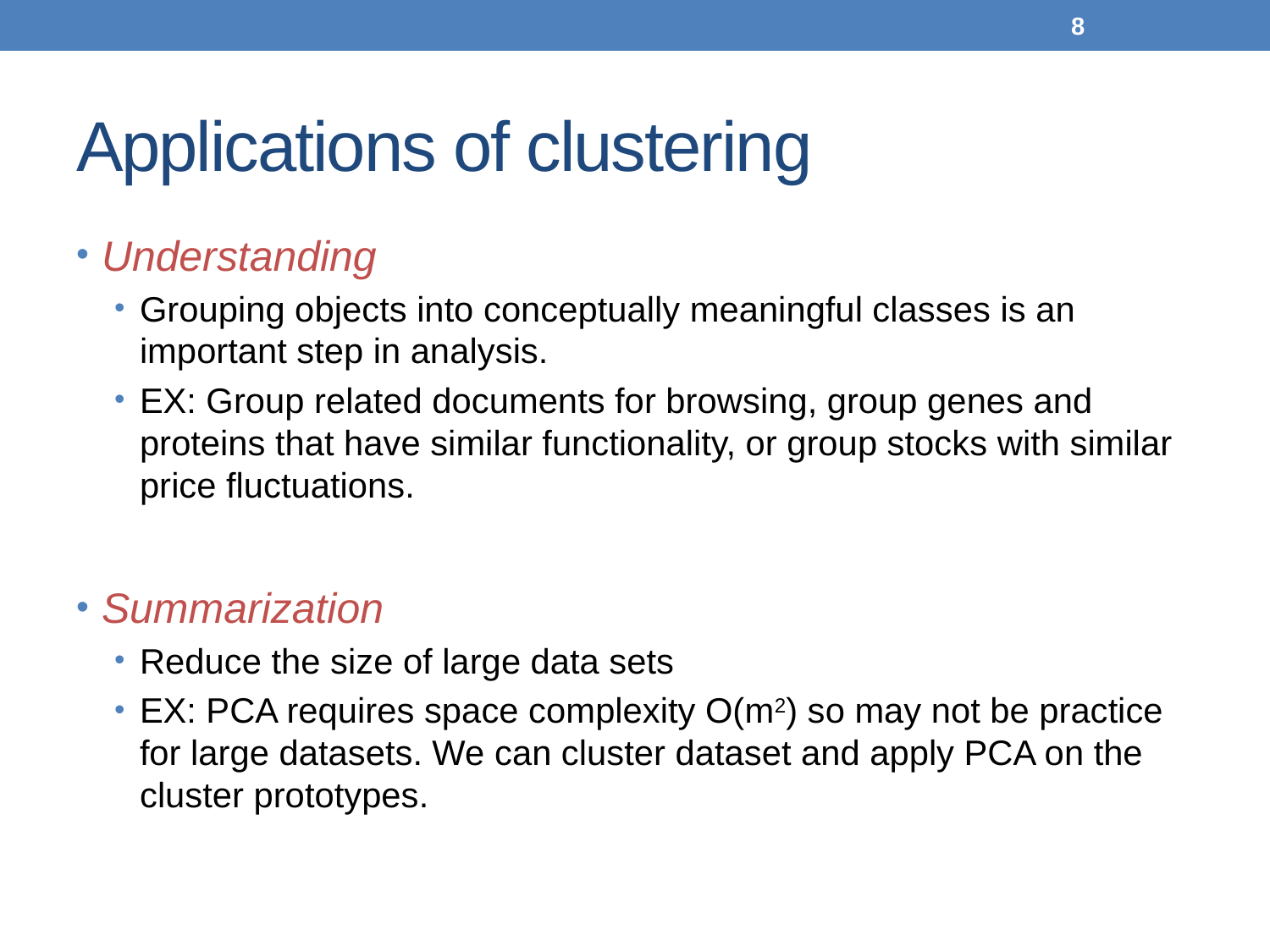

8
# Applications of clustering
Understanding
Grouping objects into conceptually meaningful classes is an important step in analysis.
EX: Group related documents for browsing, group genes and proteins that have similar functionality, or group stocks with similar price fluctuations.

Summarization
Reduce the size of large data sets
EX: PCA requires space complexity O(m2) so may not be practice for large datasets. We can cluster dataset and apply PCA on the cluster prototypes.